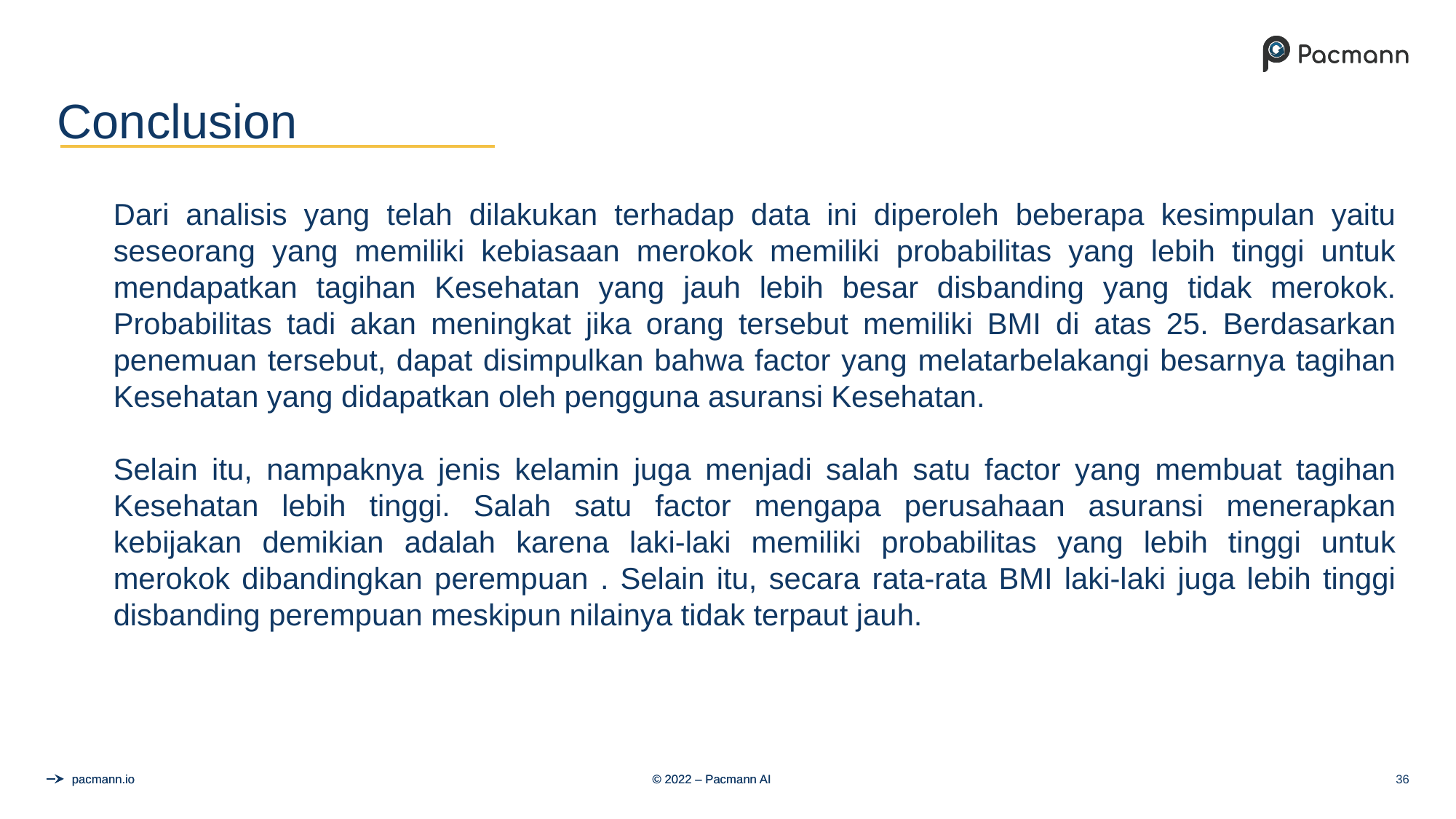

# Conclusion
Dari analisis yang telah dilakukan terhadap data ini diperoleh beberapa kesimpulan yaitu seseorang yang memiliki kebiasaan merokok memiliki probabilitas yang lebih tinggi untuk mendapatkan tagihan Kesehatan yang jauh lebih besar disbanding yang tidak merokok. Probabilitas tadi akan meningkat jika orang tersebut memiliki BMI di atas 25. Berdasarkan penemuan tersebut, dapat disimpulkan bahwa factor yang melatarbelakangi besarnya tagihan Kesehatan yang didapatkan oleh pengguna asuransi Kesehatan.

Selain itu, nampaknya jenis kelamin juga menjadi salah satu factor yang membuat tagihan Kesehatan lebih tinggi. Salah satu factor mengapa perusahaan asuransi menerapkan kebijakan demikian adalah karena laki-laki memiliki probabilitas yang lebih tinggi untuk merokok dibandingkan perempuan . Selain itu, secara rata-rata BMI laki-laki juga lebih tinggi disbanding perempuan meskipun nilainya tidak terpaut jauh.